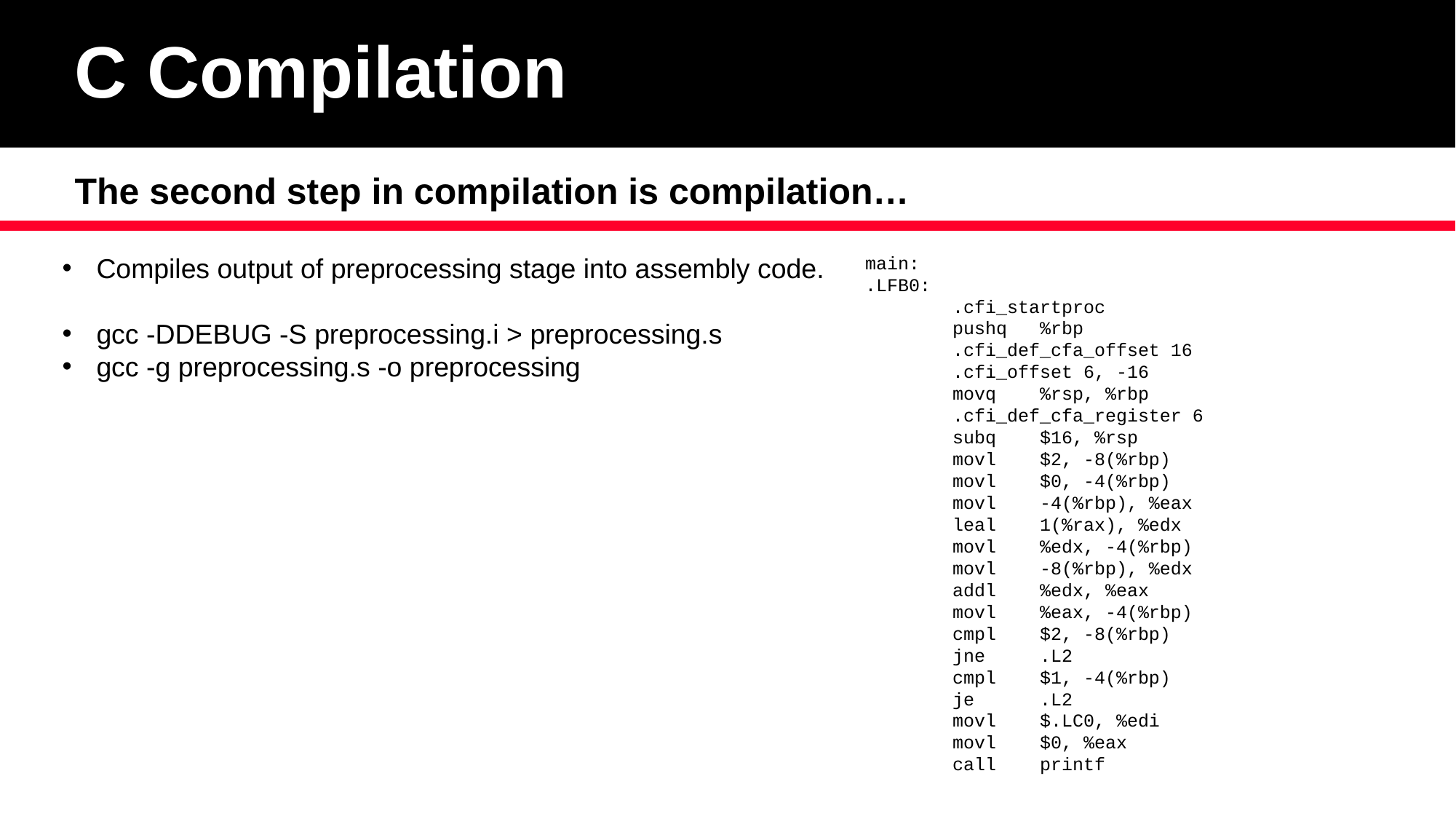

# C Compilation
The second step in compilation is compilation…
Compiles output of preprocessing stage into assembly code.

gcc -DDEBUG -S preprocessing.i > preprocessing.s
gcc -g preprocessing.s -o preprocessing

main:
.LFB0:
        .cfi_startproc
        pushq   %rbp
        .cfi_def_cfa_offset 16
        .cfi_offset 6, -16
        movq    %rsp, %rbp
        .cfi_def_cfa_register 6
        subq    $16, %rsp
        movl    $2, -8(%rbp)
        movl    $0, -4(%rbp)
        movl    -4(%rbp), %eax
        leal    1(%rax), %edx
        movl    %edx, -4(%rbp)
        movl    -8(%rbp), %edx
        addl    %edx, %eax
        movl    %eax, -4(%rbp)
        cmpl    $2, -8(%rbp)
        jne     .L2
        cmpl    $1, -4(%rbp)
        je      .L2
        movl    $.LC0, %edi
        movl    $0, %eax
        call    printf